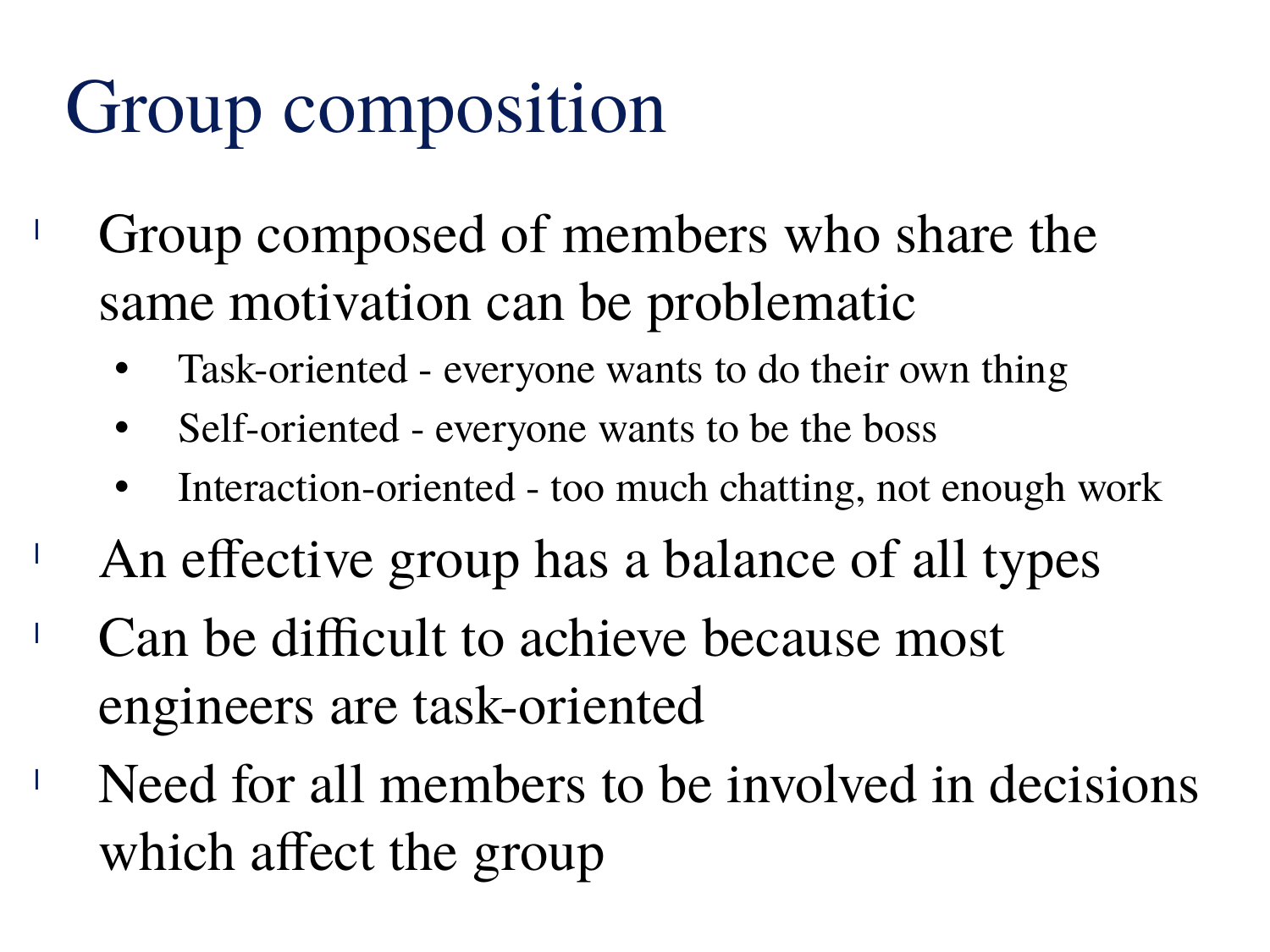

# Group composition
Group composed of members who share the
same motivation can be problematic
Task-oriented - everyone wants to do their own thing
Self-oriented - everyone wants to be the boss
Interaction-oriented - too much chatting, not enough work
An effective group has a balance of all types
Can be difficult to achieve because most
engineers are task-oriented
Need for all members to be involved in decisions which affect the group